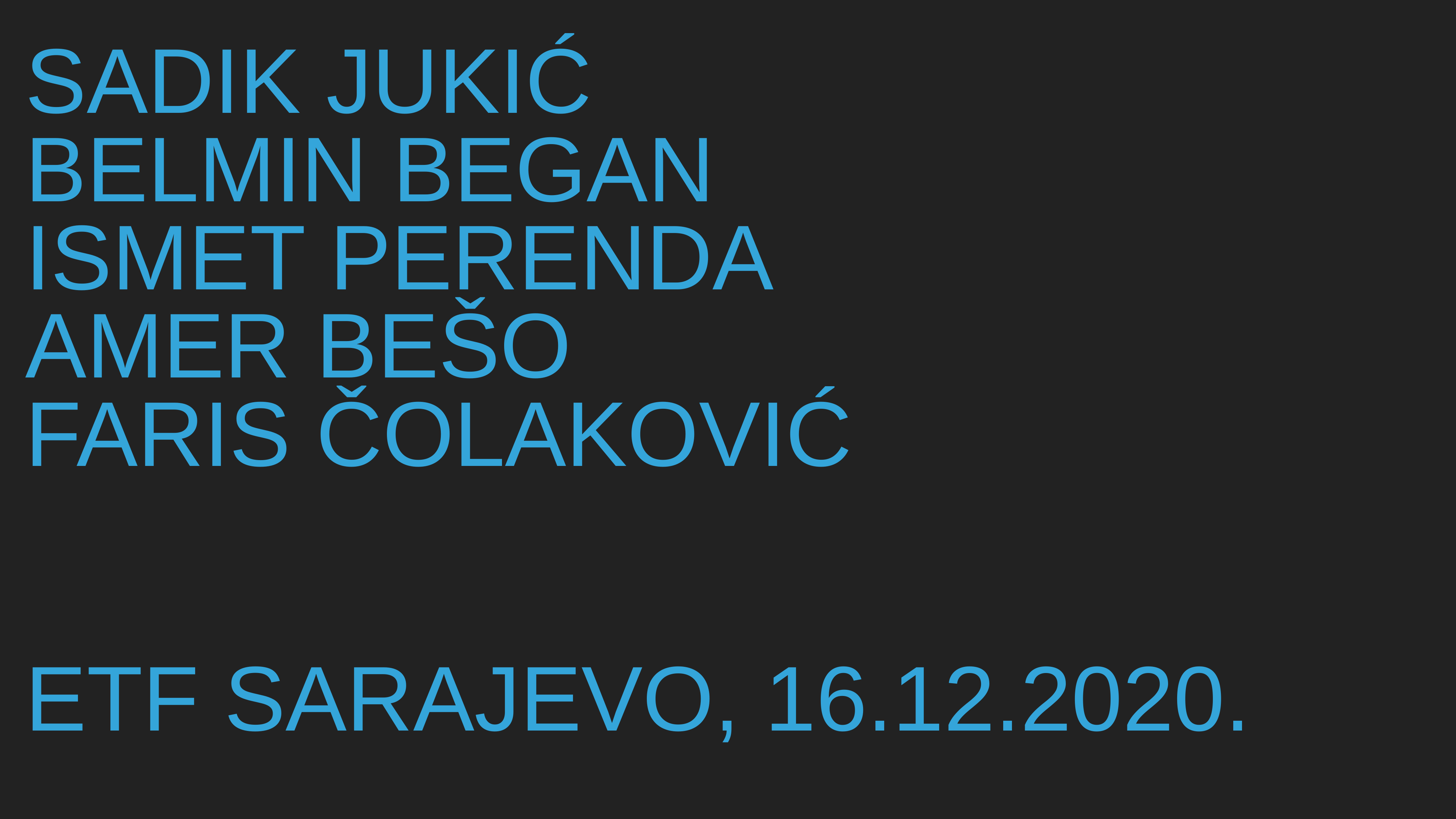

# Sadik jukić
BELMIN BEGAN
ISMET PERENDA
AMER BEŠO
FARIS ČOLAKOVIĆ

ETF Sarajevo, 16.12.2020.